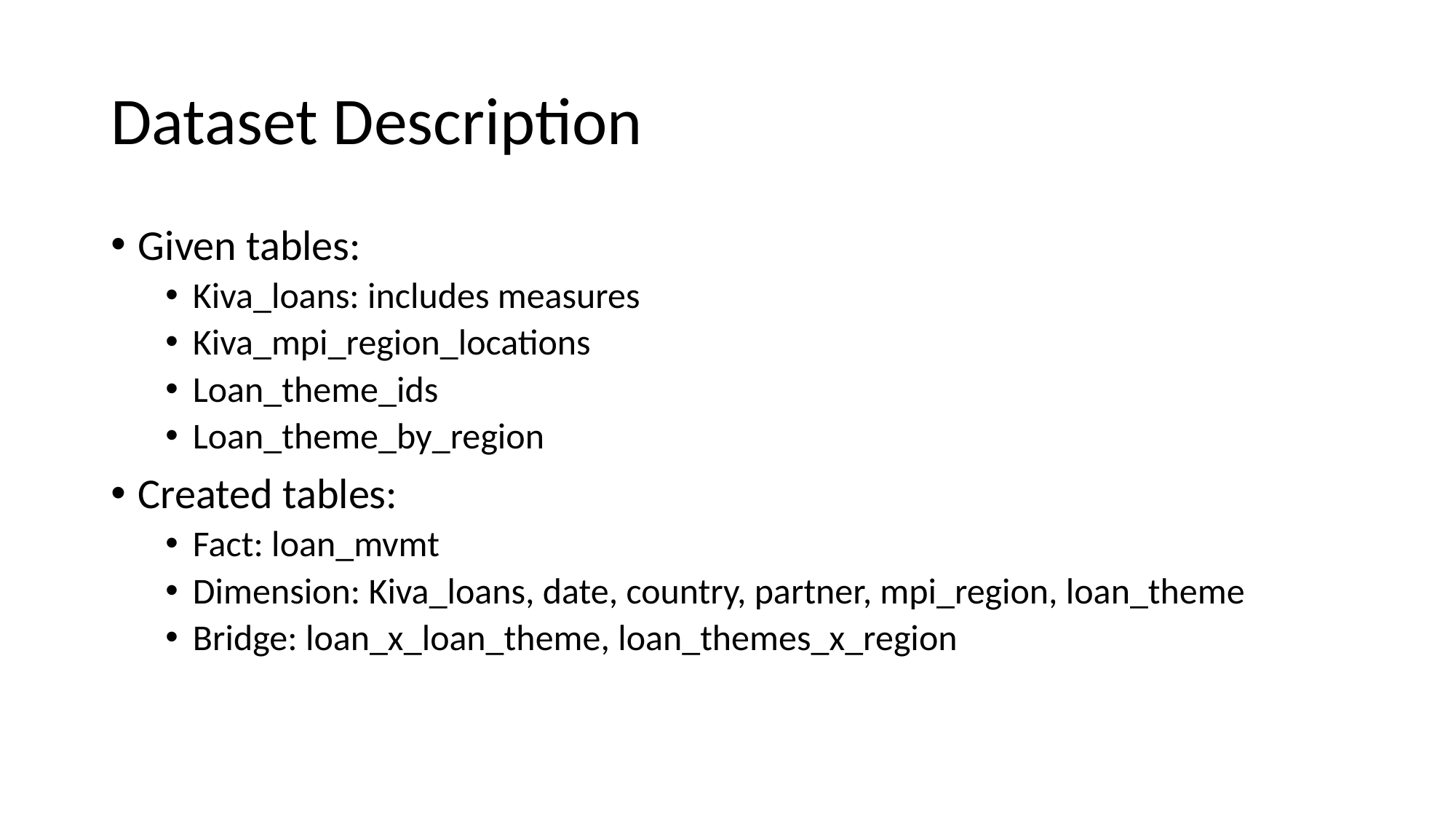

# Dataset Description
Given tables:
Kiva_loans: includes measures
Kiva_mpi_region_locations
Loan_theme_ids
Loan_theme_by_region
Created tables:
Fact: loan_mvmt
Dimension: Kiva_loans, date, country, partner, mpi_region, loan_theme
Bridge: loan_x_loan_theme, loan_themes_x_region